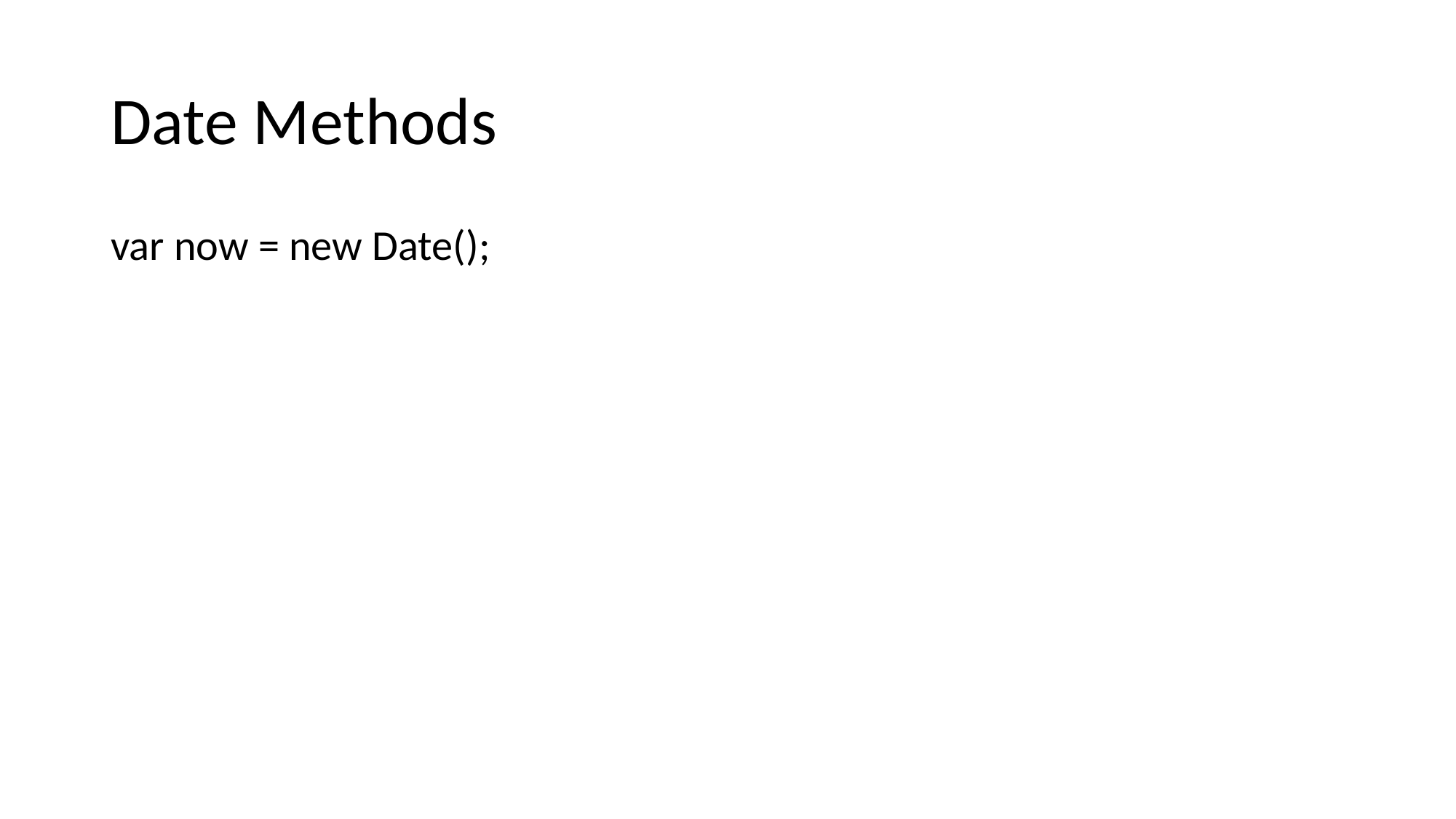

# Date Methods
var now = new Date();